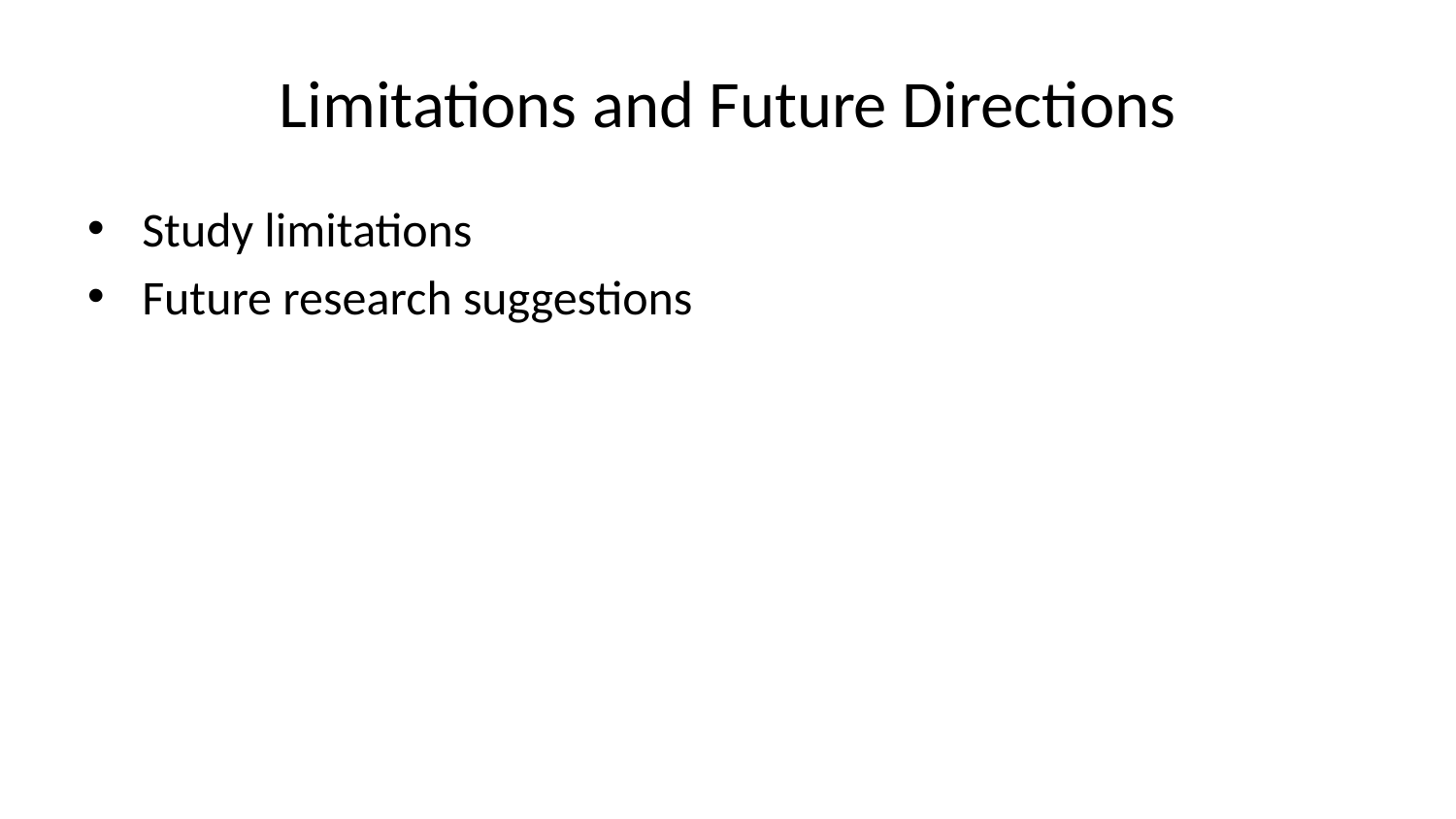

# Limitations and Future Directions
Study limitations
Future research suggestions